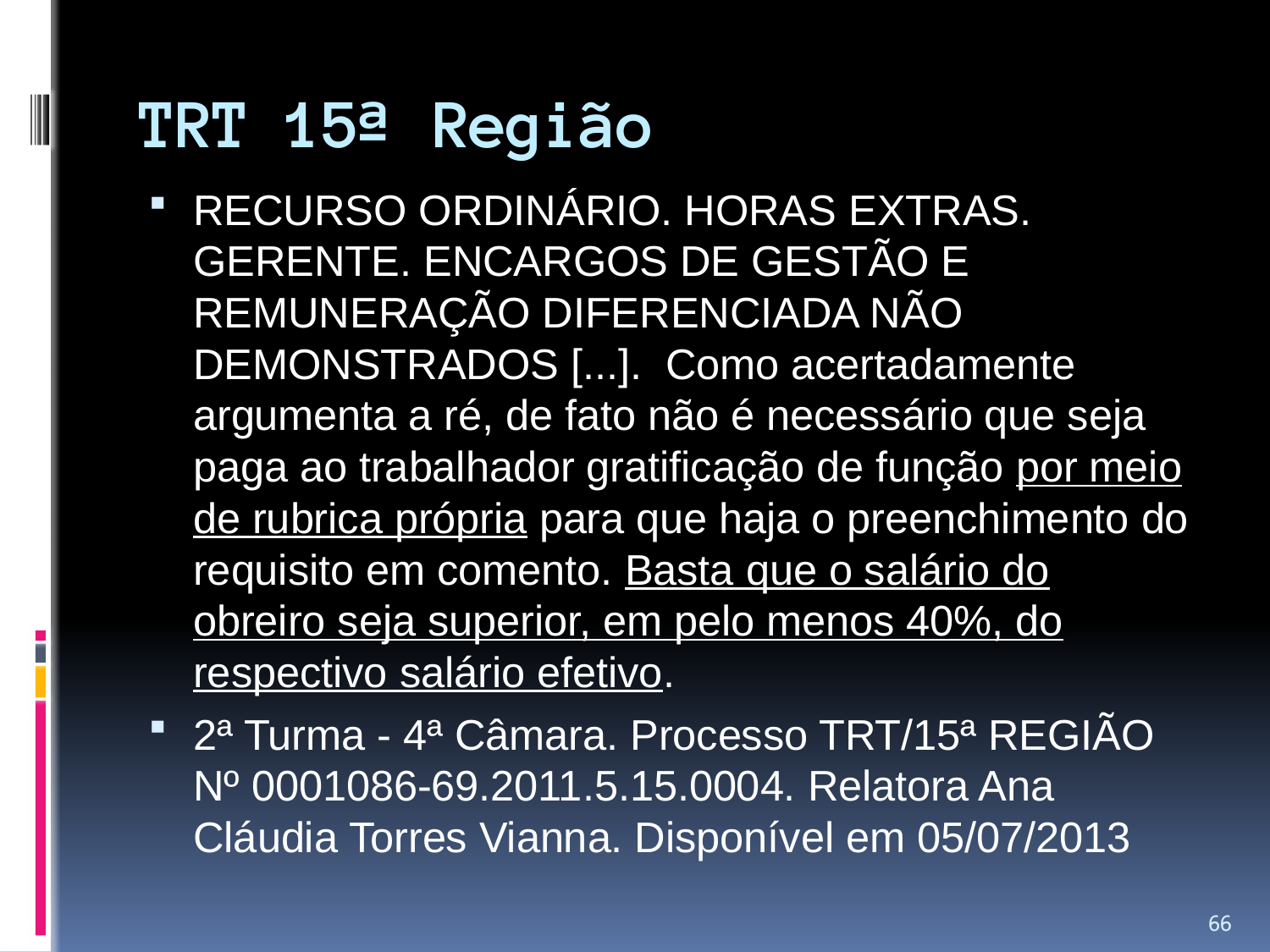

# TRT 15ª Região
RECURSO ORDINÁRIO. HORAS EXTRAS. GERENTE. ENCARGOS DE GESTÃO E REMUNERAÇÃO DIFERENCIADA NÃO DEMONSTRADOS [...].  Como acertadamente argumenta a ré, de fato não é necessário que seja paga ao trabalhador gratificação de função por meio de rubrica própria para que haja o preenchimento do requisito em comento. Basta que o salário do obreiro seja superior, em pelo menos 40%, do respectivo salário efetivo.
2ª Turma - 4ª Câmara. Processo TRT/15ª REGIÃO Nº 0001086-69.2011.5.15.0004. Relatora Ana Cláudia Torres Vianna. Disponível em 05/07/2013
66